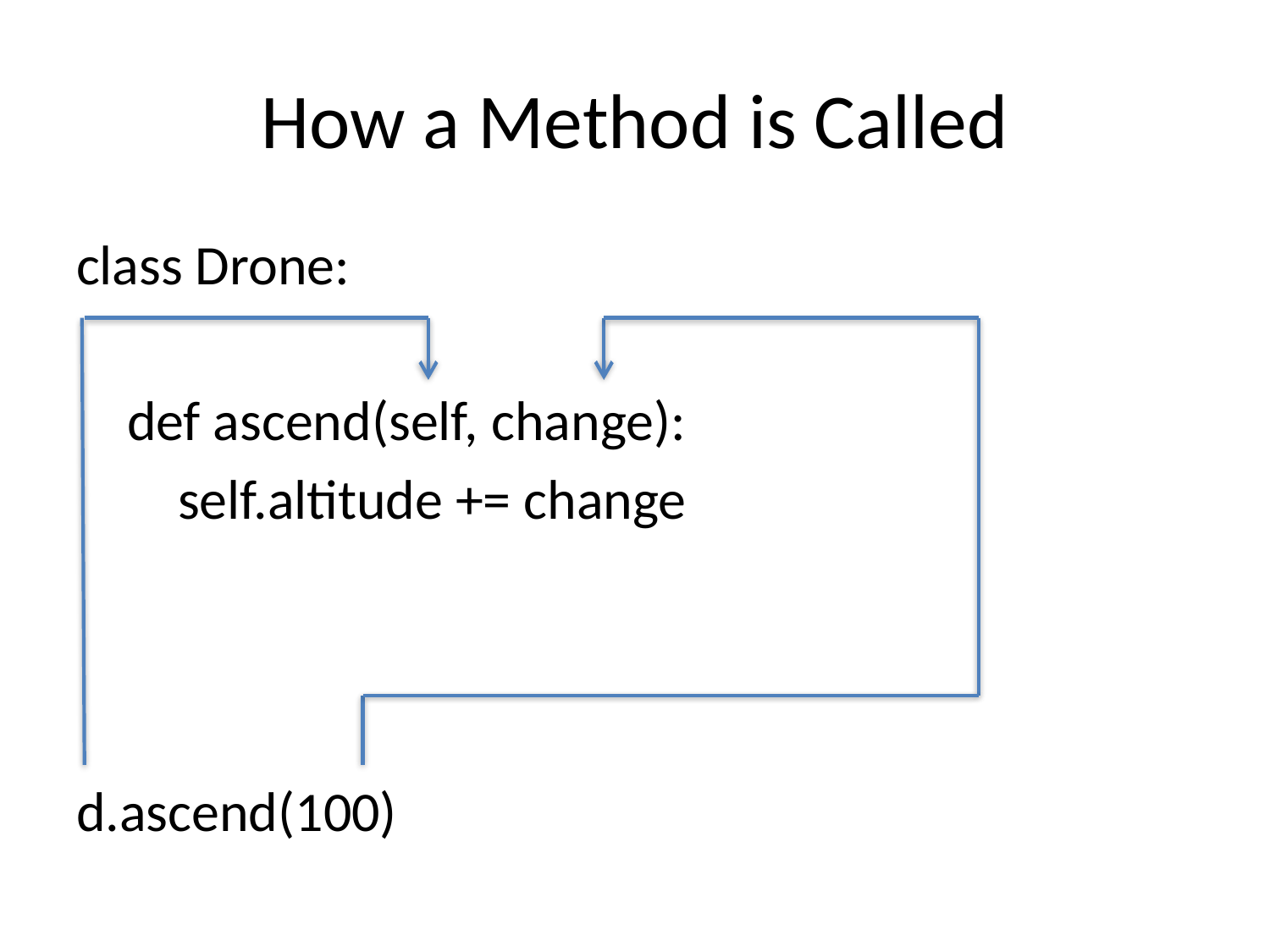

# How a Method is Called
class Drone:

    def ascend(self, change):
        self.altitude += change

d.ascend(100)